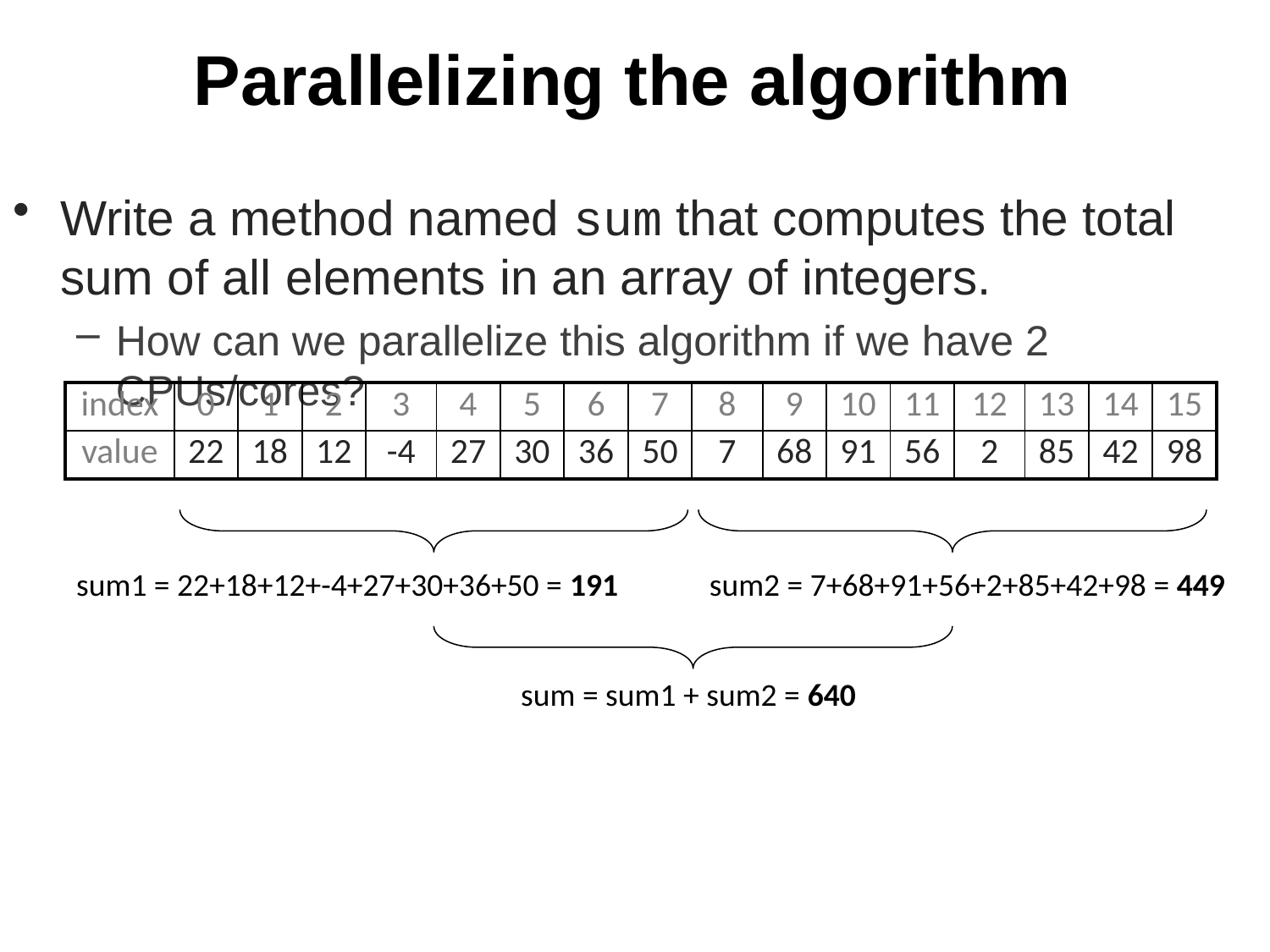

# Parallelizing the algorithm
Write a method named sum that computes the total sum of all elements in an array of integers.
How can we parallelize this algorithm if we have 2 CPUs/cores?

Compute sum of each half of array in a thread.
Add the two sums together.
| index | 0 | 1 | 2 | 3 | 4 | 5 | 6 | 7 | 8 | 9 | 10 | 11 | 12 | 13 | 14 | 15 |
| --- | --- | --- | --- | --- | --- | --- | --- | --- | --- | --- | --- | --- | --- | --- | --- | --- |
| value | 22 | 18 | 12 | -4 | 27 | 30 | 36 | 50 | 7 | 68 | 91 | 56 | 2 | 85 | 42 | 98 |

sum1 = 22+18+12+-4+27+30+36+50 = 191
sum2 = 7+68+91+56+2+85+42+98 = 449

sum = sum1 + sum2 = 640